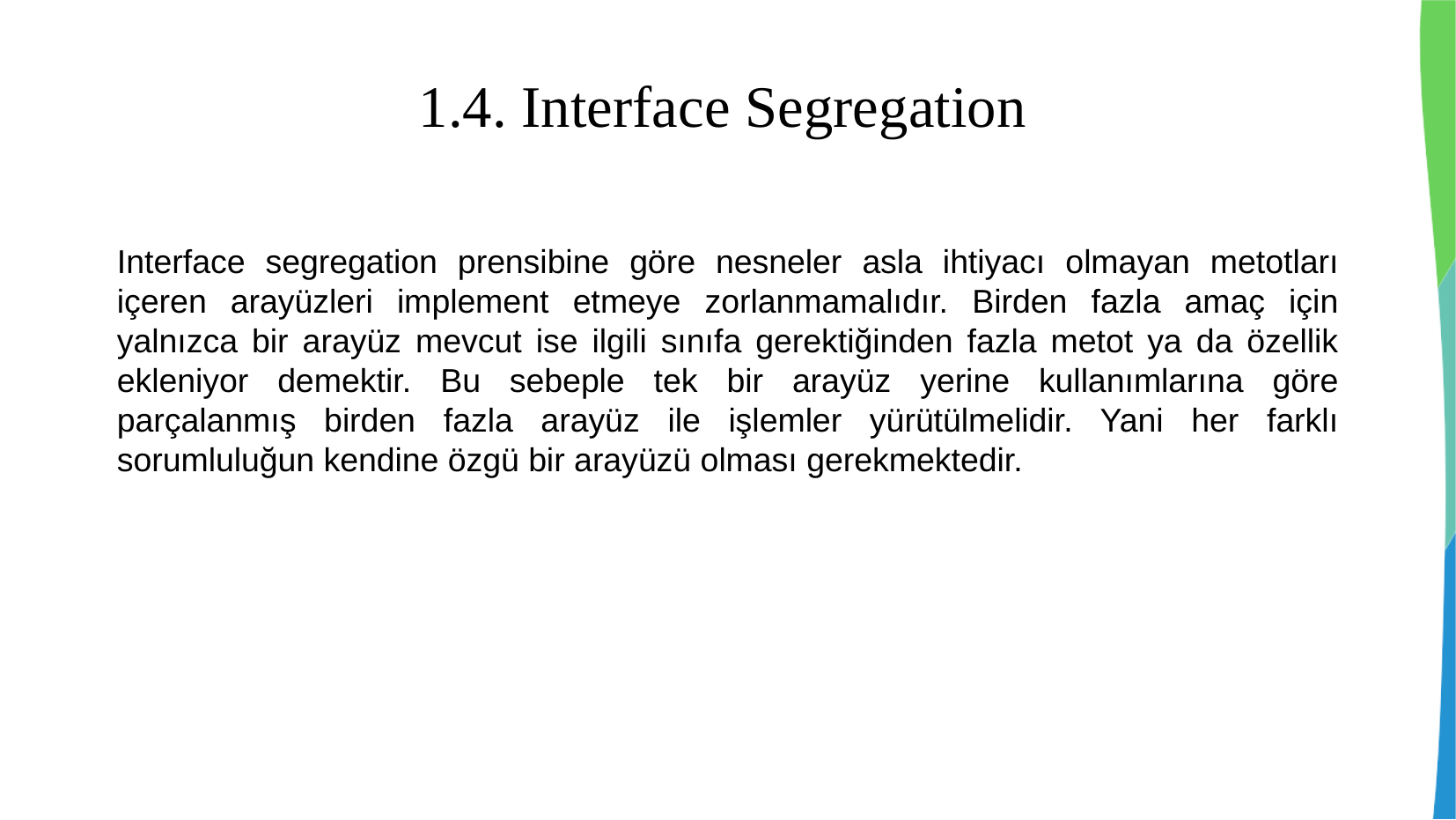

1.4. Interface Segregation
Interface segregation prensibine göre nesneler asla ihtiyacı olmayan metotları içeren arayüzleri implement etmeye zorlanmamalıdır. Birden fazla amaç için yalnızca bir arayüz mevcut ise ilgili sınıfa gerektiğinden fazla metot ya da özellik ekleniyor demektir. Bu sebeple tek bir arayüz yerine kullanımlarına göre parçalanmış birden fazla arayüz ile işlemler yürütülmelidir. Yani her farklı sorumluluğun kendine özgü bir arayüzü olması gerekmektedir.